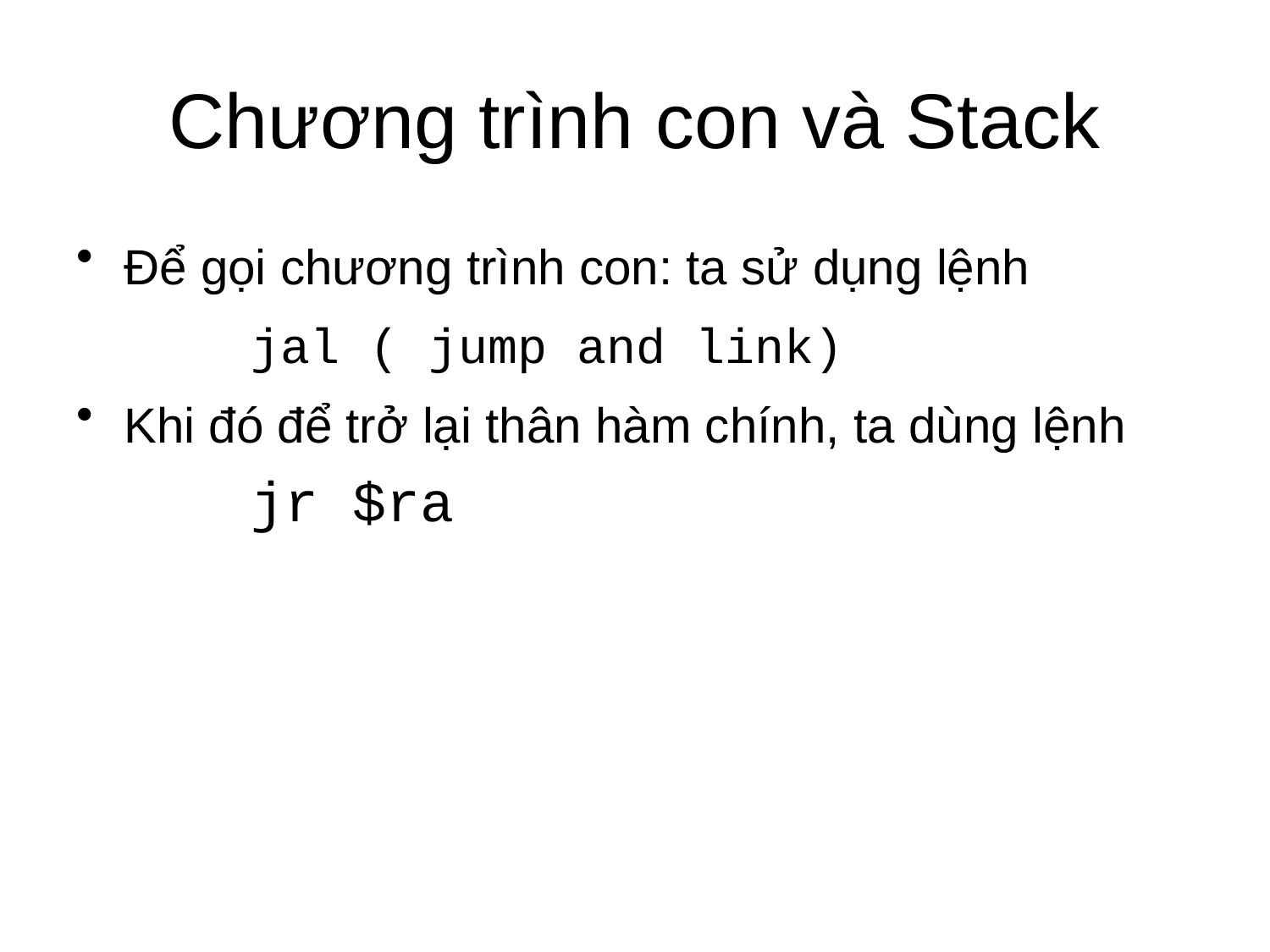

# Chương trình con và Stack
Để gọi chương trình con: ta sử dụng lệnh
      	jal ( jump and link)
Khi đó để trở lại thân hàm chính, ta dùng lệnh
		jr $ra